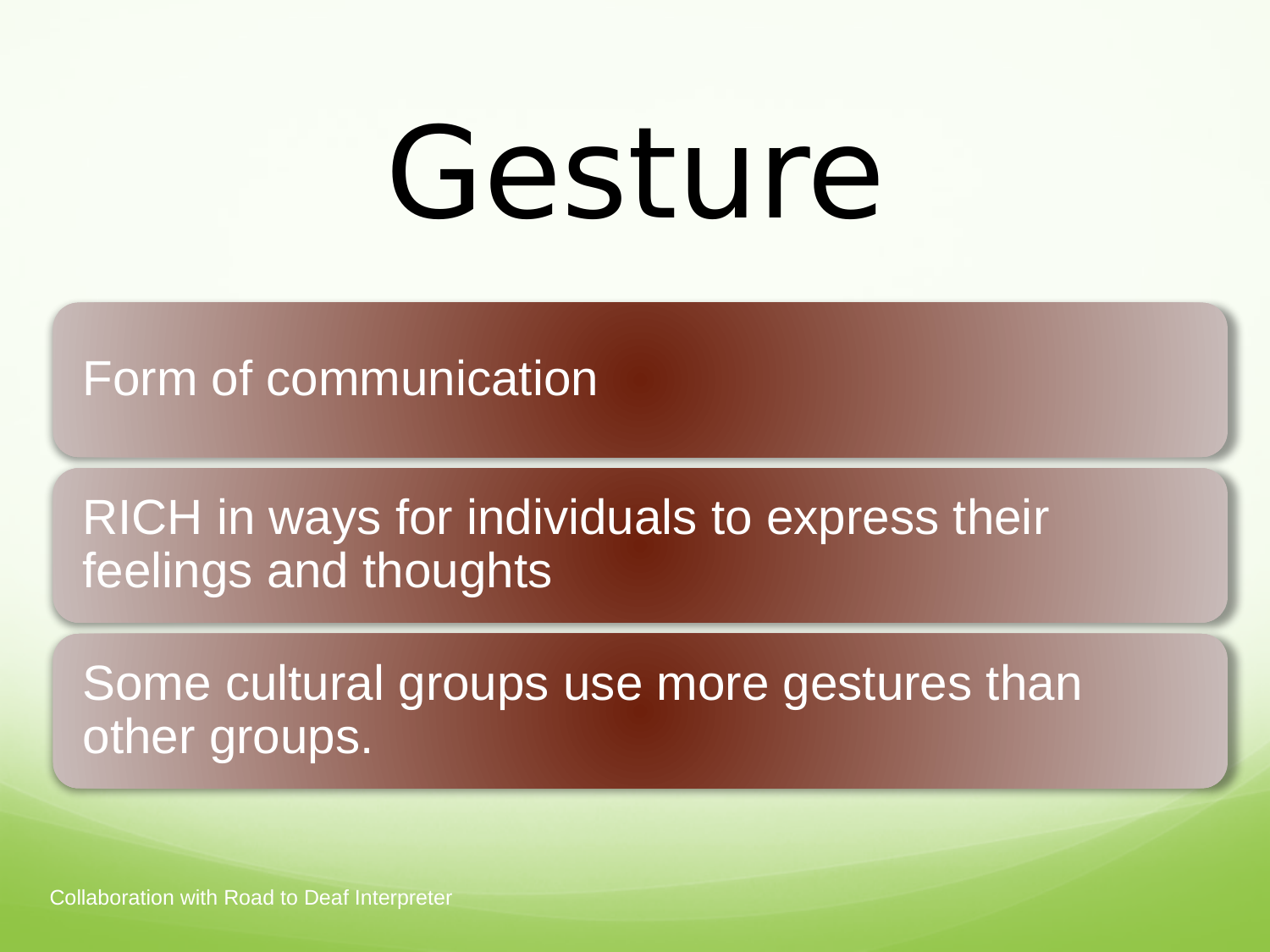

Gesture
Form of communication
RICH in ways for individuals to express their feelings and thoughts
Some cultural groups use more gestures than other groups.
Collaboration with Road to Deaf Interpreter